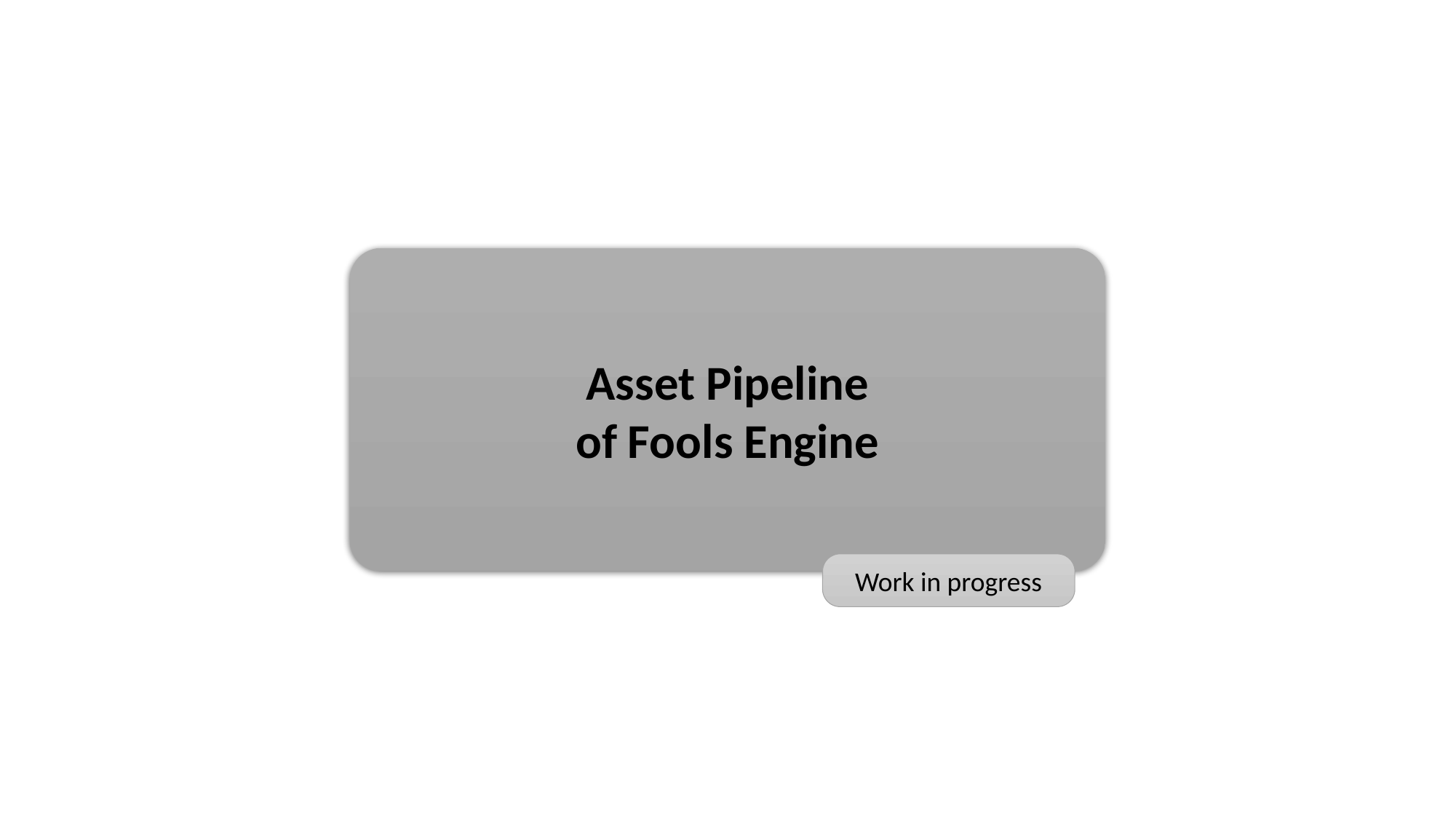

Asset Pipeline
of Fools Engine
Work in progress